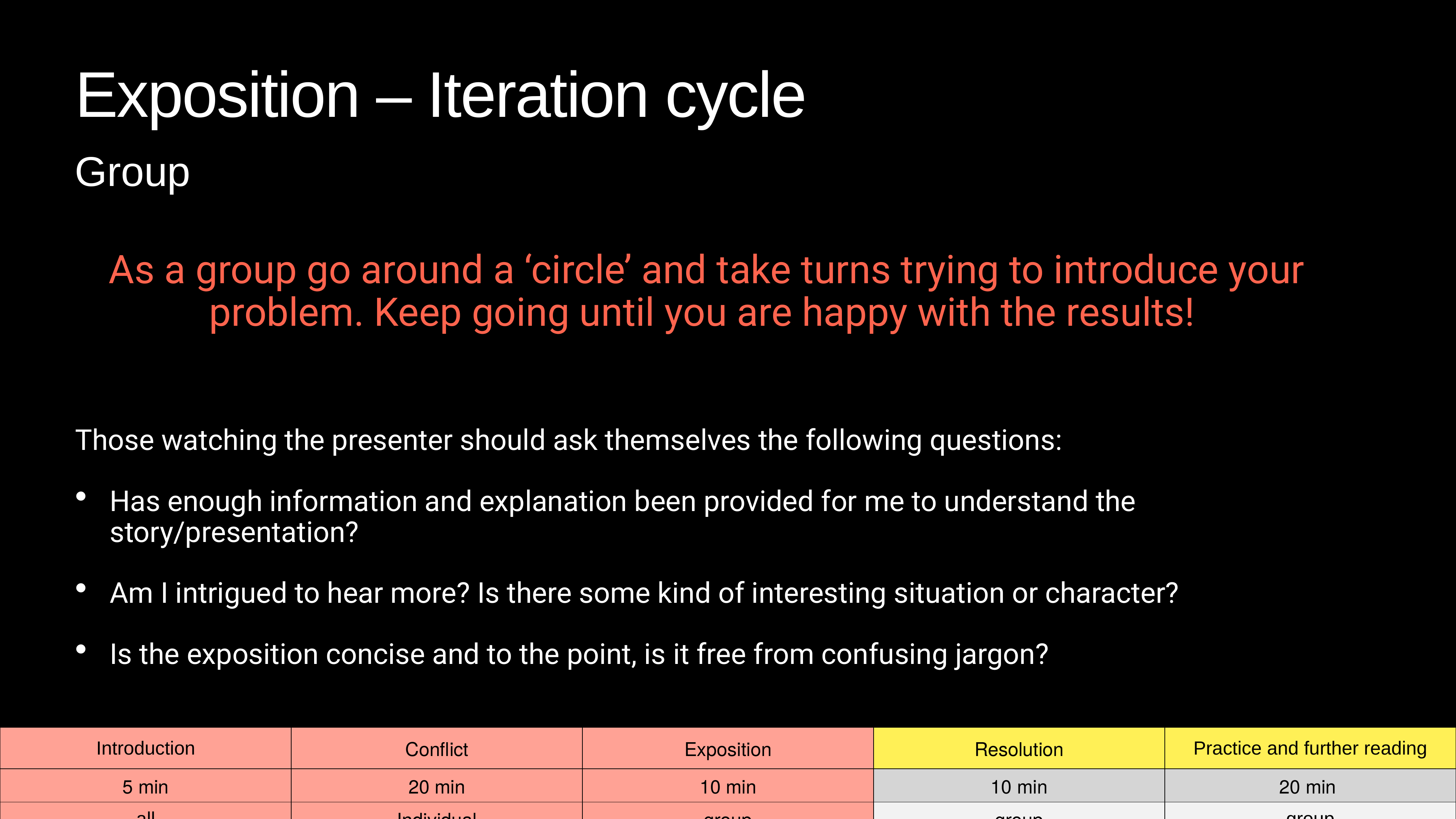

# Exposition – Iteration cycle
Group
As a group go around a ‘circle’ and take turns trying to introduce your problem. Keep going until you are happy with the results!

Those watching the presenter should ask themselves the following questions:
Has enough information and explanation been provided for me to understand the story/presentation?
Am I intrigued to hear more? Is there some kind of interesting situation or character?
Is the exposition concise and to the point, is it free from confusing jargon?
| Introduction | Conflict | Exposition | Resolution | Practice and further reading |
| --- | --- | --- | --- | --- |
| 5 min | 20 min | 10 min | 10 min | 20 min |
| all | Individual | group | group | group |